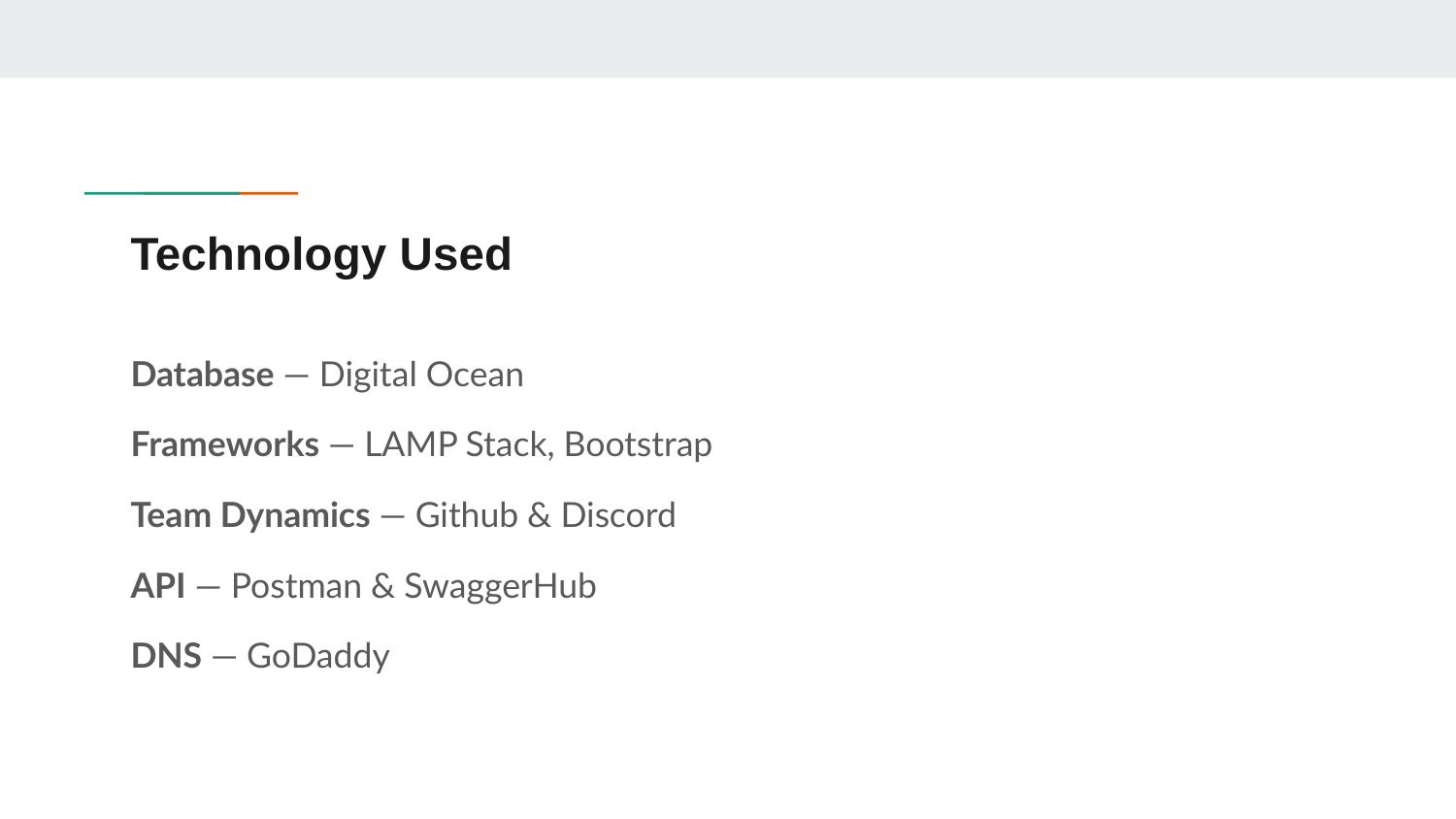

# Technology Used
Database — Digital Ocean
Frameworks — LAMP Stack, Bootstrap
Team Dynamics — Github & Discord
API — Postman & SwaggerHub
DNS — GoDaddy